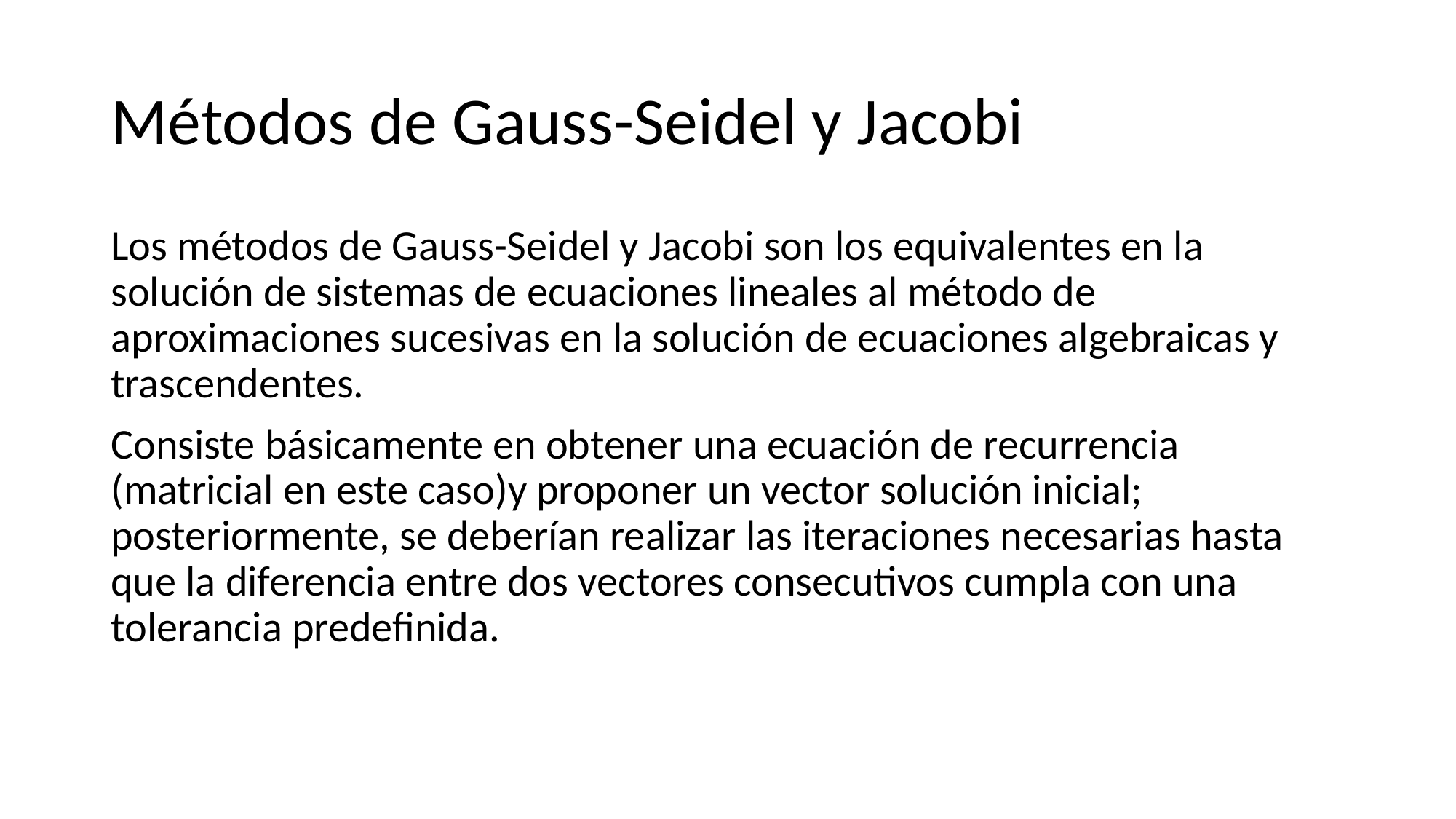

# Métodos de Gauss-Seidel y Jacobi
Los métodos de Gauss-Seidel y Jacobi son los equivalentes en la solución de sistemas de ecuaciones lineales al método de aproximaciones sucesivas en la solución de ecuaciones algebraicas y trascendentes.
Consiste básicamente en obtener una ecuación de recurrencia (matricial en este caso)y proponer un vector solución inicial; posteriormente, se deberían realizar las iteraciones necesarias hasta que la diferencia entre dos vectores consecutivos cumpla con una tolerancia predefinida.